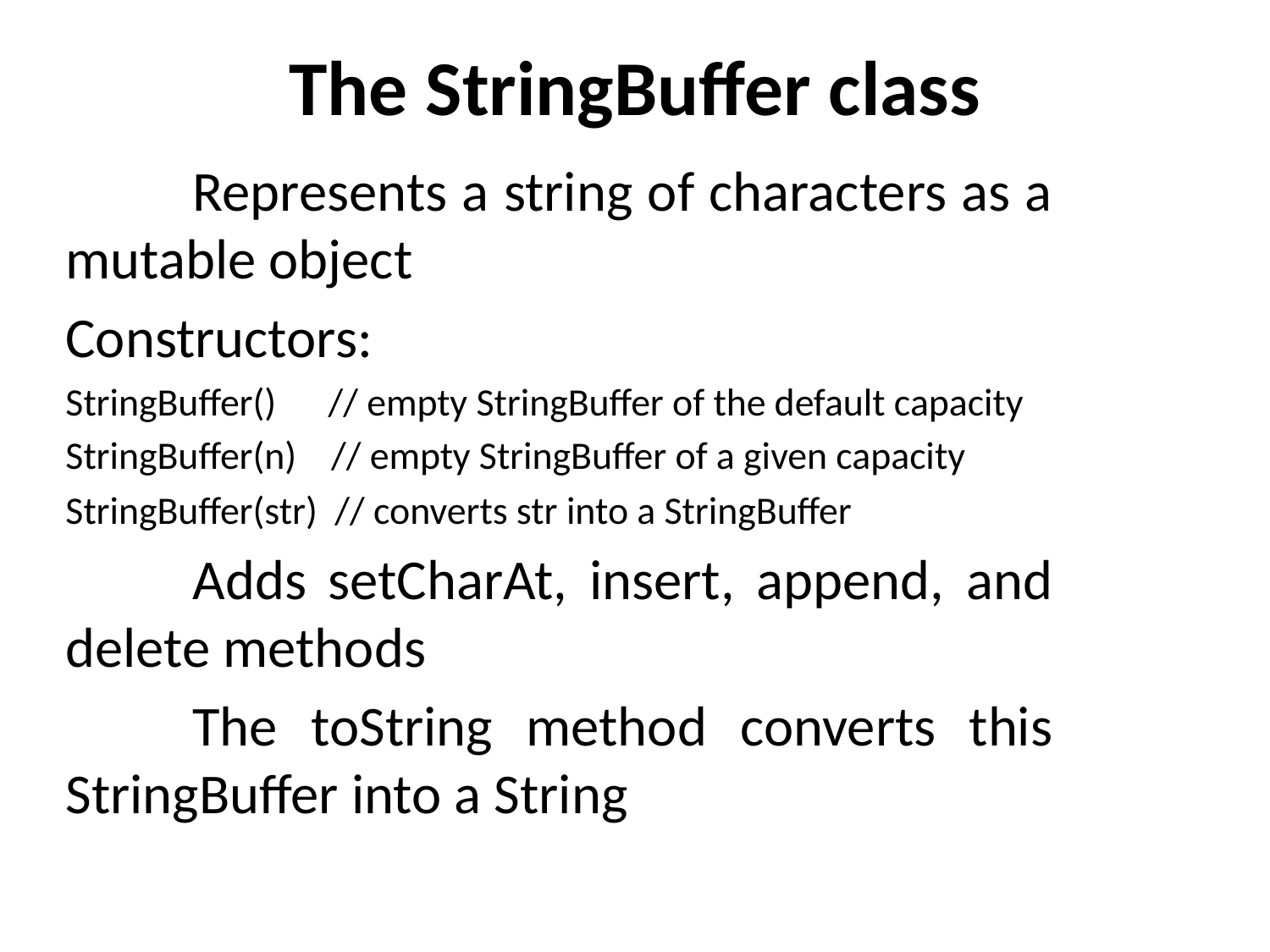

# The StringBuffer class
	Represents a string of characters as a mutable object
Constructors:
StringBuffer()      // empty StringBuffer of the default capacity
StringBuffer(n)    // empty StringBuffer of a given capacity
StringBuffer(str)  // converts str into a StringBuffer
	Adds setCharAt, insert, append, and delete methods
	The toString method converts this StringBuffer into a String